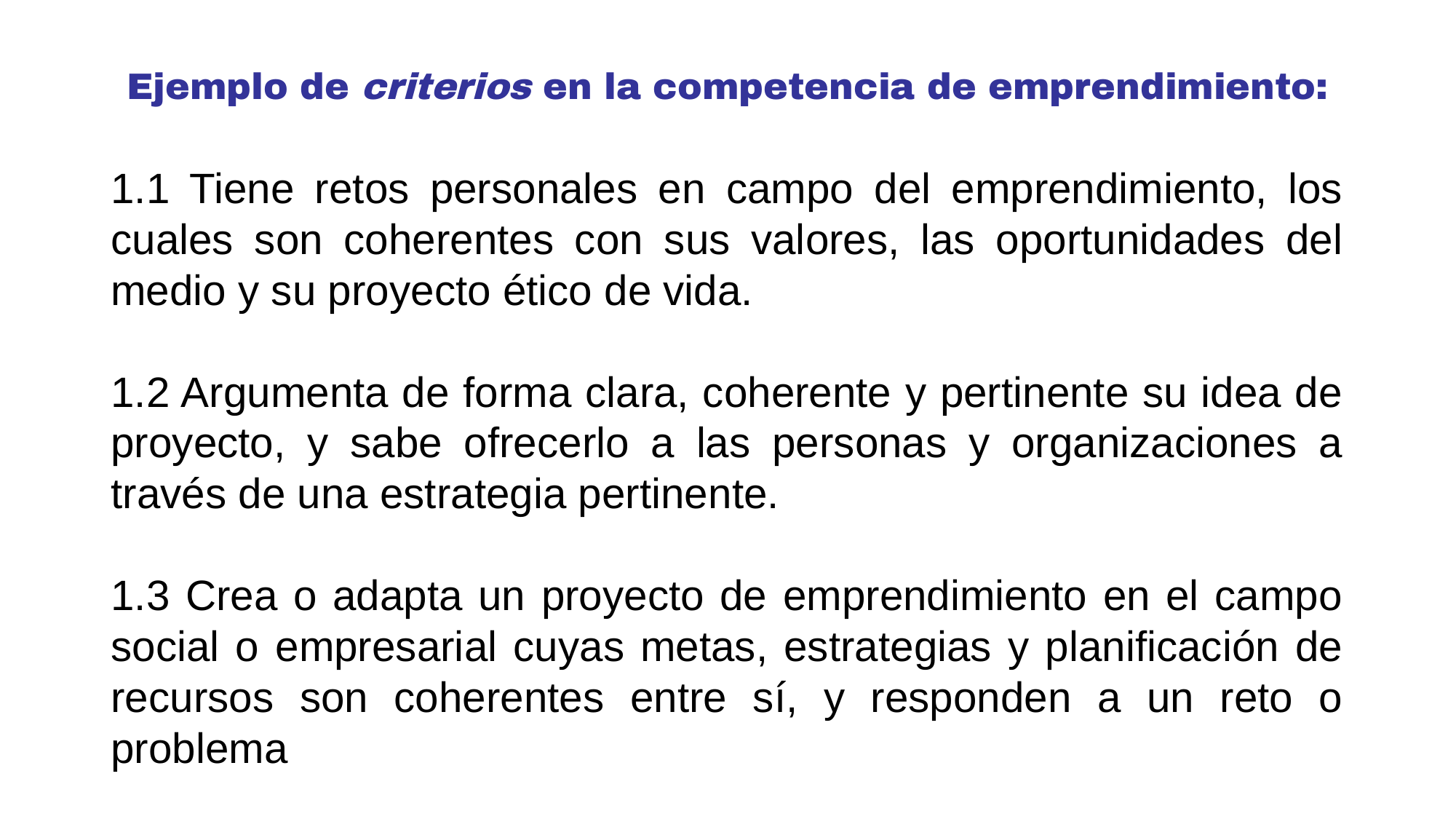

# Ejemplo de criterios en la competencia de emprendimiento:
1.1 Tiene retos personales en campo del emprendimiento, los cuales son coherentes con sus valores, las oportunidades del medio y su proyecto ético de vida.

1.2 Argumenta de forma clara, coherente y pertinente su idea de proyecto, y sabe ofrecerlo a las personas y organizaciones a través de una estrategia pertinente.

1.3 Crea o adapta un proyecto de emprendimiento en el campo social o empresarial cuyas metas, estrategias y planificación de recursos son coherentes entre sí, y responden a un reto o problema